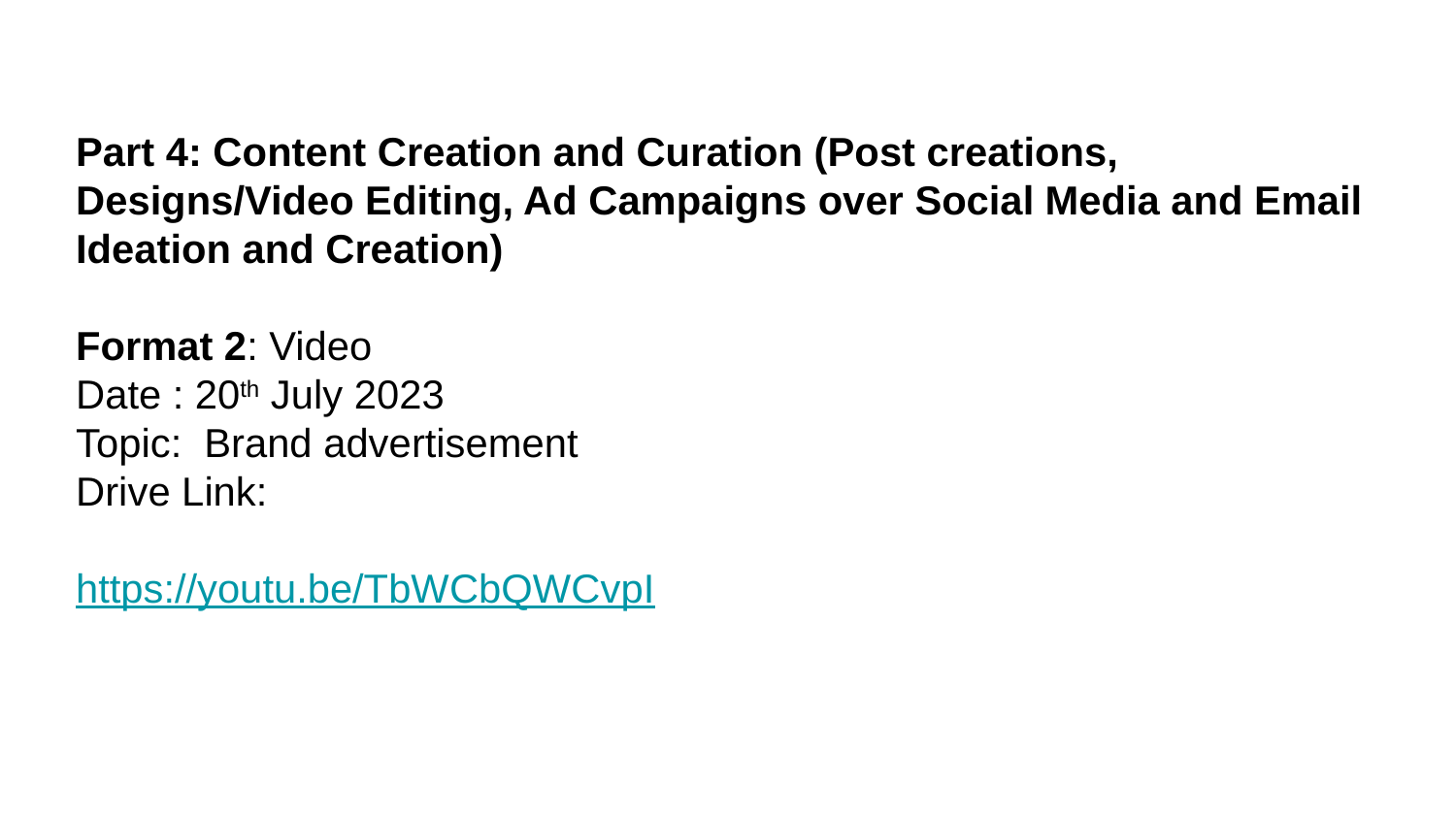

# Part 4: Content Creation and Curation (Post creations, Designs/Video Editing, Ad Campaigns over Social Media and Email Ideation and Creation) Format 2: Video Date : 20th July 2023 Topic:  Brand advertisement Drive Link: https://youtu.be/TbWCbQWCvpI